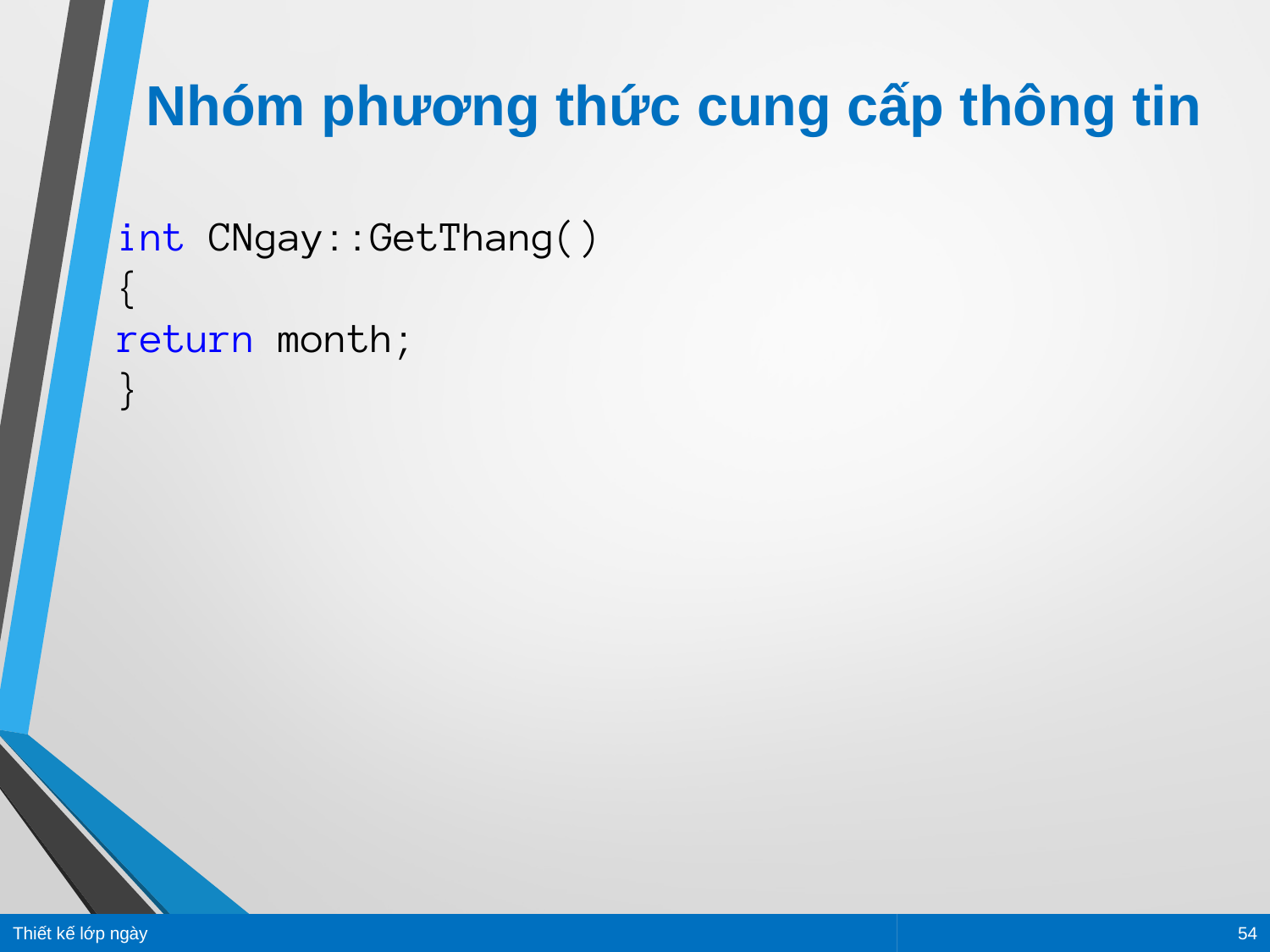

Nhóm phương thức cung cấp thông tin
int CNgay::GetThang()
{
return month;
}
Thiết kế lớp ngày
54